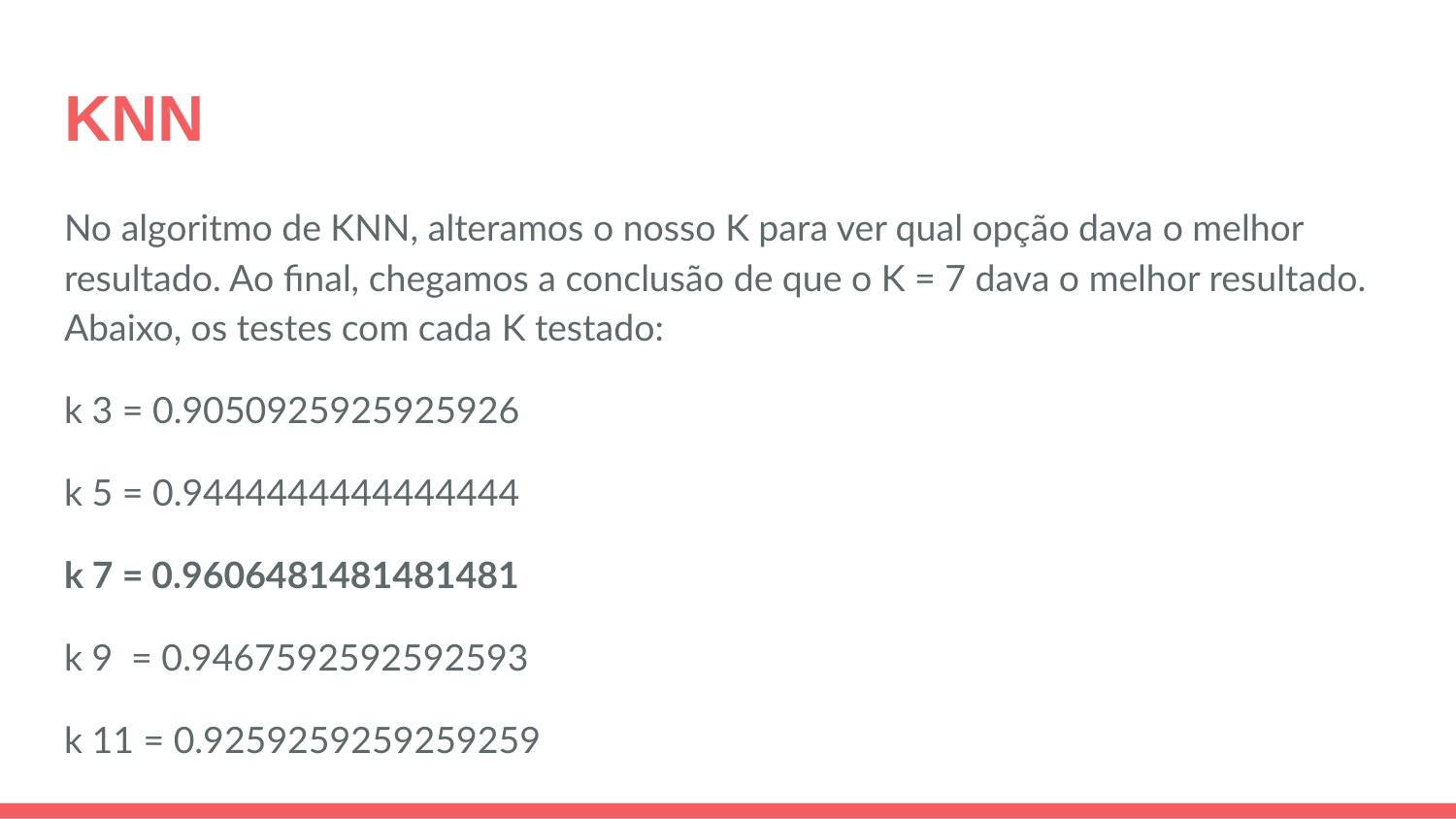

# KNN
No algoritmo de KNN, alteramos o nosso K para ver qual opção dava o melhor resultado. Ao final, chegamos a conclusão de que o K = 7 dava o melhor resultado. Abaixo, os testes com cada K testado:
k 3 = 0.9050925925925926
k 5 = 0.9444444444444444
k 7 = 0.9606481481481481
k 9  = 0.9467592592592593
k 11 = 0.9259259259259259